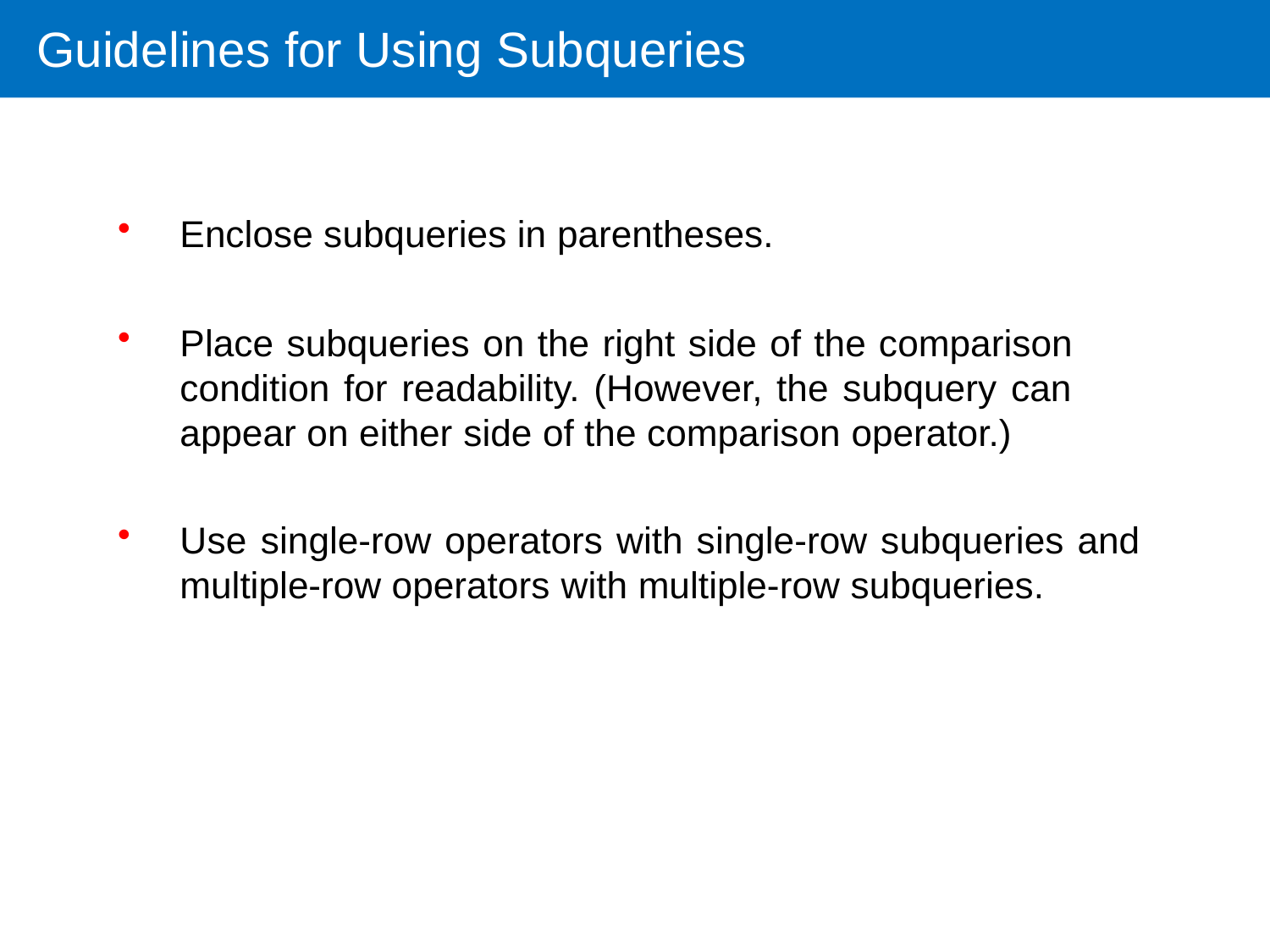

# Guidelines for Using Subqueries
Enclose subqueries in parentheses.

Place subqueries on the right side of the comparison  condition for readability. (However, the subquery can  appear on either side of the comparison operator.)

Use single-row operators with single-row subqueries and  multiple-row operators with multiple-row subqueries.